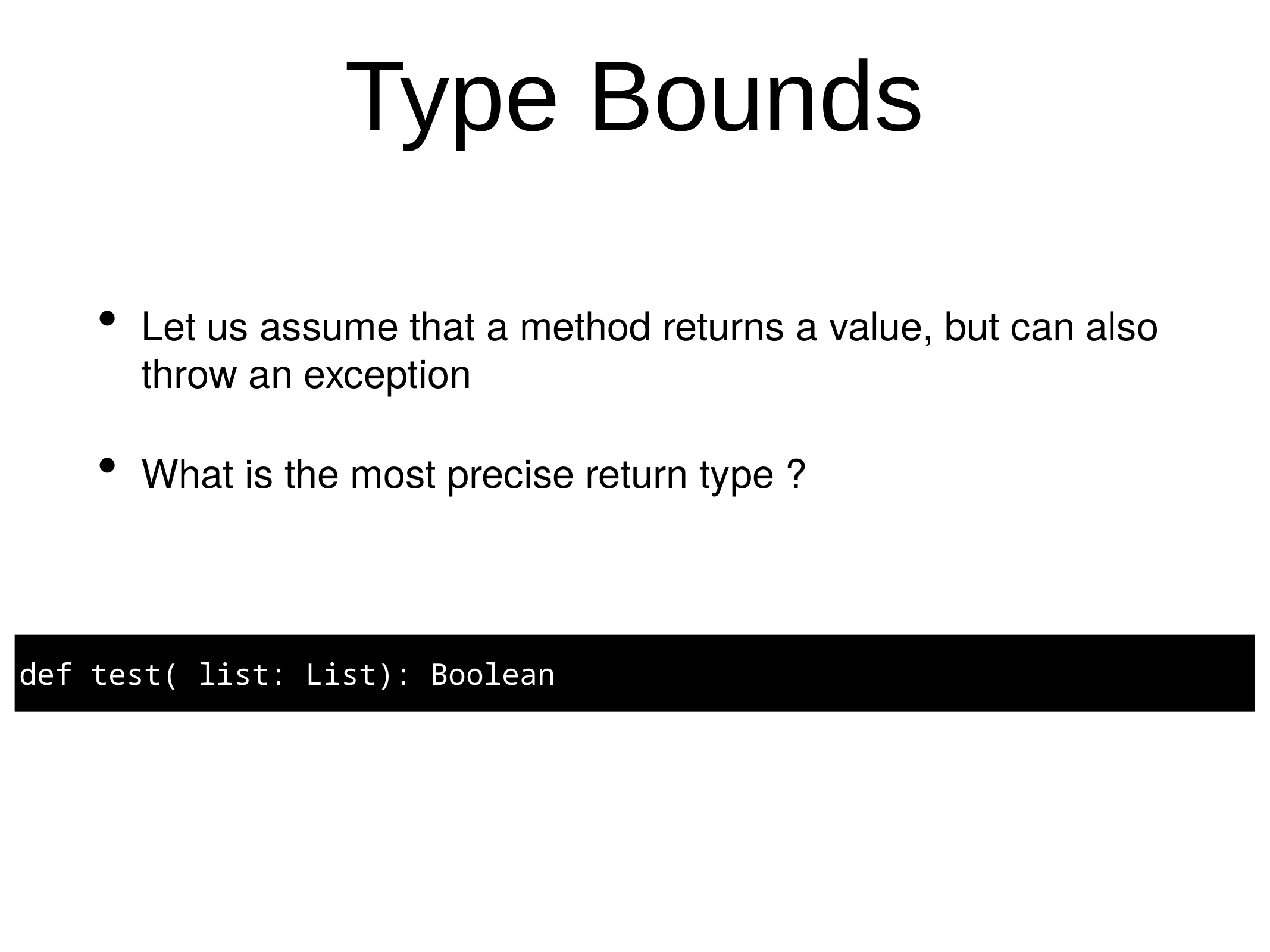

# Type Bounds
Let us assume that a method returns a value, but can also throw an exception
What is the most precise return type ?
def test( list: List): Boolean